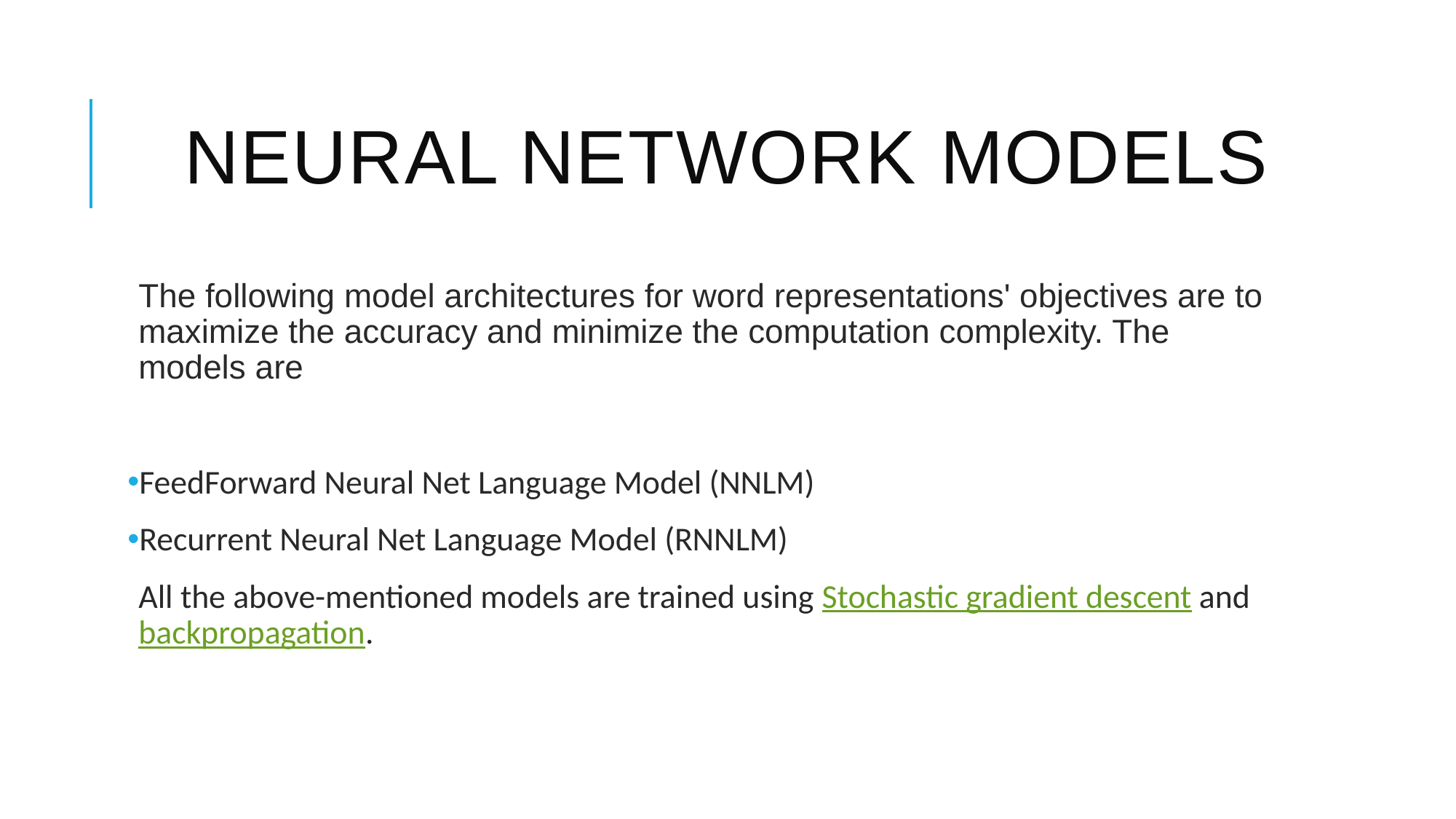

# Neural Network MODELs
The following model architectures for word representations' objectives are to maximize the accuracy and minimize the computation complexity. The models are

FeedForward Neural Net Language Model (NNLM)
Recurrent Neural Net Language Model (RNNLM)
All the above-mentioned models are trained using Stochastic gradient descent and backpropagation.